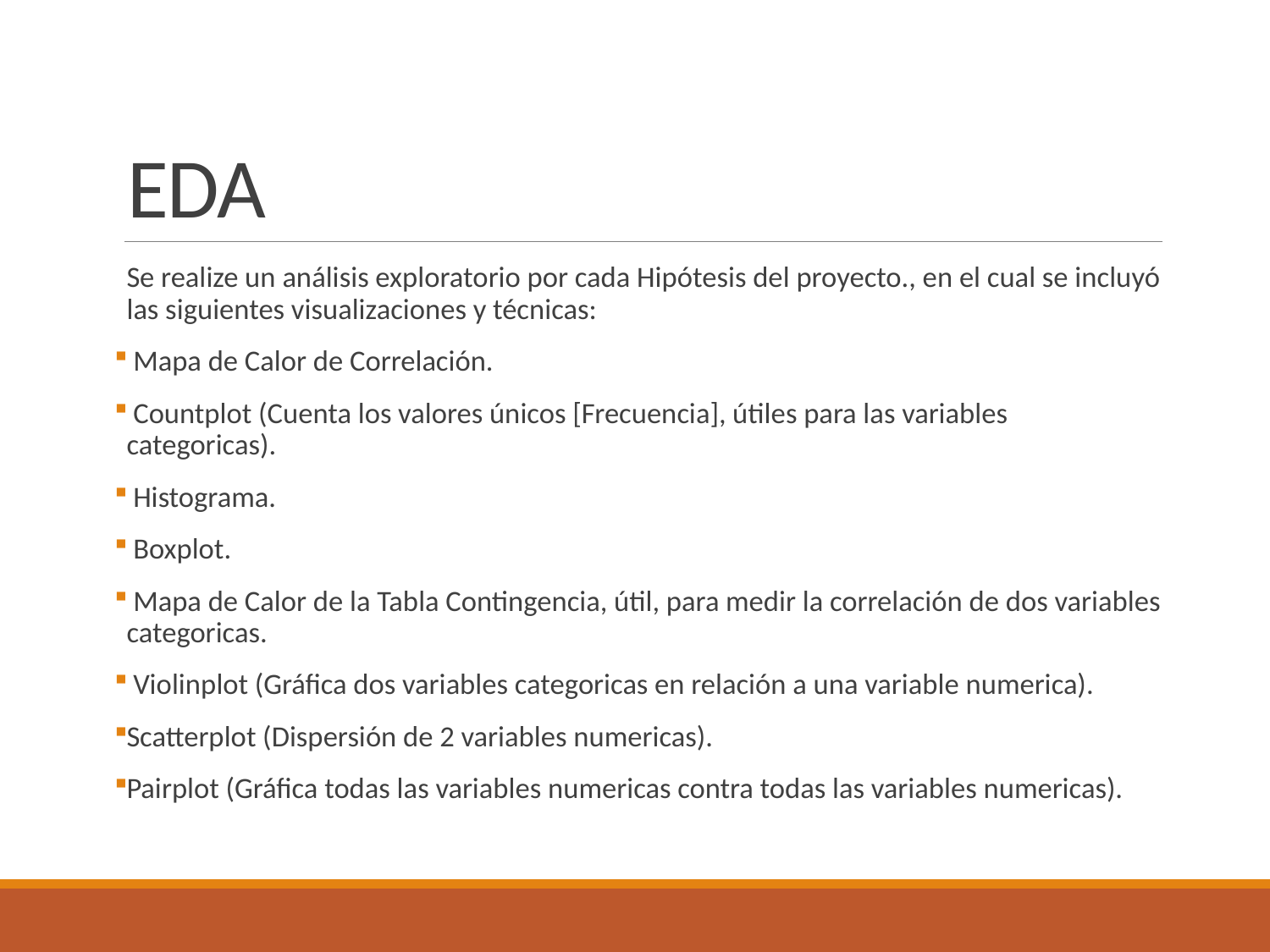

# EDA
Se realize un análisis exploratorio por cada Hipótesis del proyecto., en el cual se incluyó las siguientes visualizaciones y técnicas:
 Mapa de Calor de Correlación.
 Countplot (Cuenta los valores únicos [Frecuencia], útiles para las variables categoricas).
 Histograma.
 Boxplot.
 Mapa de Calor de la Tabla Contingencia, útil, para medir la correlación de dos variables categoricas.
 Violinplot (Gráfica dos variables categoricas en relación a una variable numerica).
Scatterplot (Dispersión de 2 variables numericas).
Pairplot (Gráfica todas las variables numericas contra todas las variables numericas).